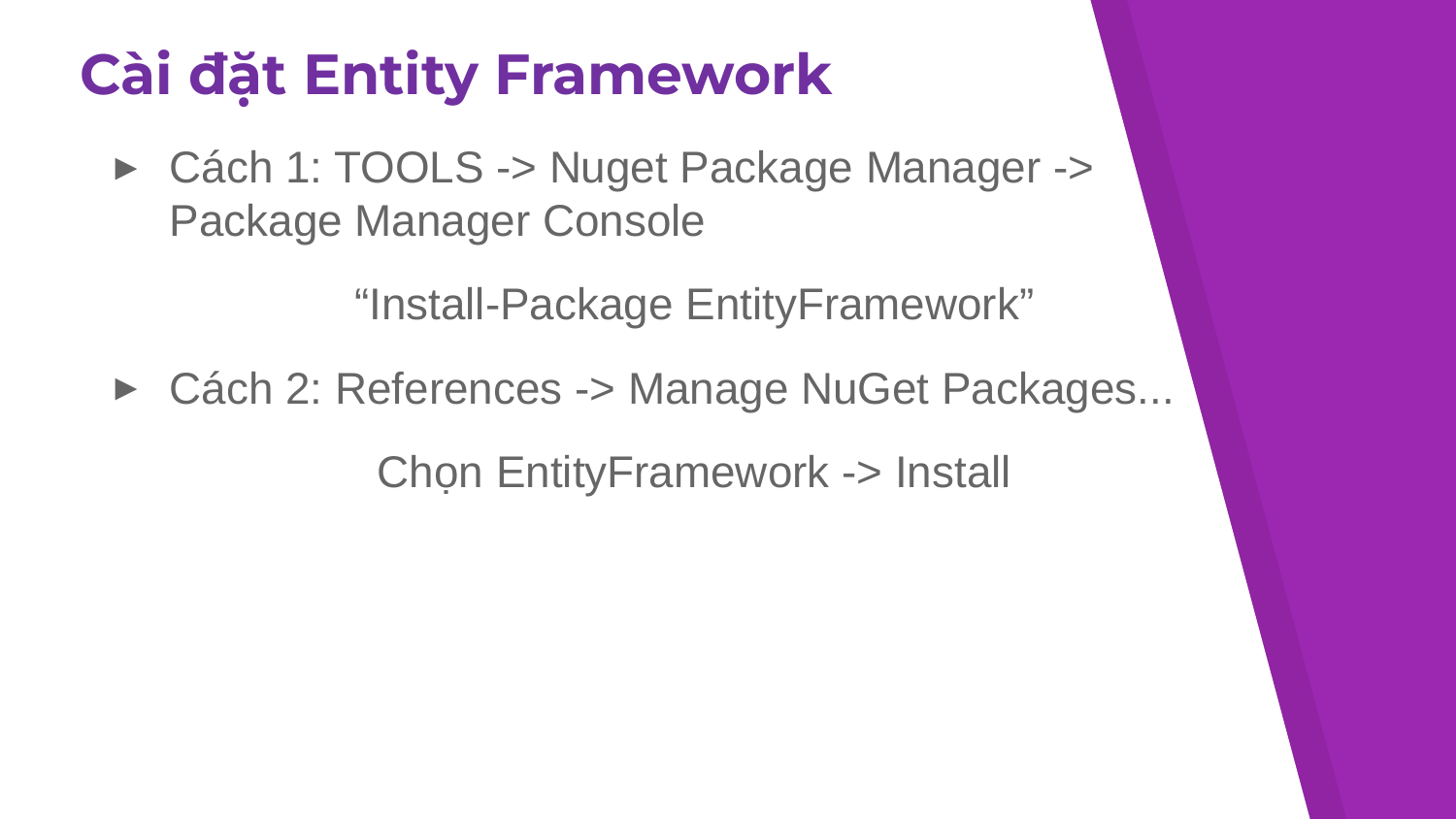

# Cài đặt Entity Framework
Cách 1: TOOLS -> Nuget Package Manager ->     Package Manager Console
“Install-Package EntityFramework”
Cách 2: References -> Manage NuGet Packages...
Chọn EntityFramework -> Install